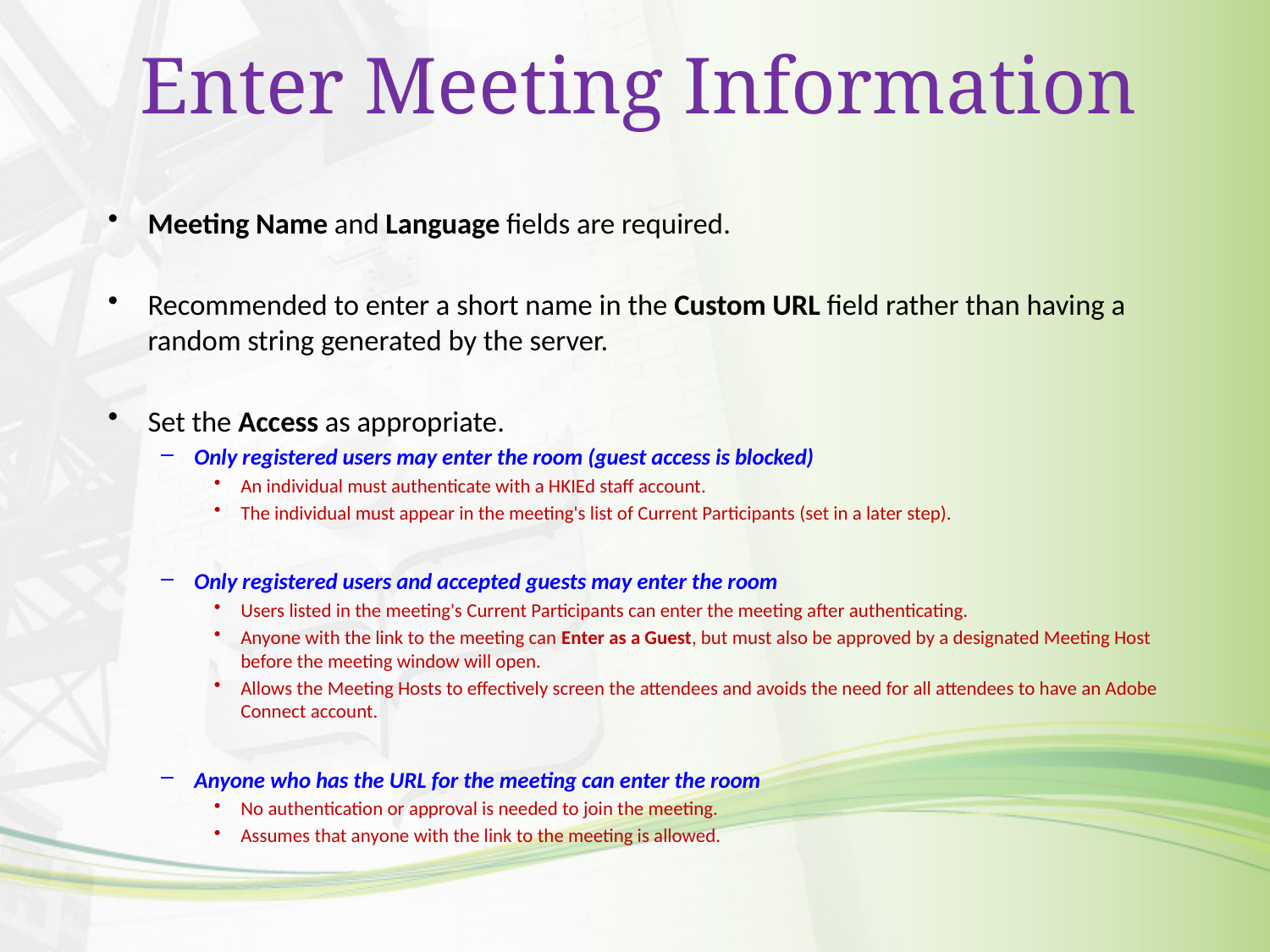

# Enter Meeting Information
Meeting Name and Language fields are required.

Recommended to enter a short name in the Custom URL field rather than having a random string generated by the server.

Set the Access as appropriate.
Only registered users may enter the room (guest access is blocked)
An individual must authenticate with a HKIEd staff account.
The individual must appear in the meeting's list of Current Participants (set in a later step).

Only registered users and accepted guests may enter the room
Users listed in the meeting's Current Participants can enter the meeting after authenticating.
Anyone with the link to the meeting can Enter as a Guest, but must also be approved by a designated Meeting Host before the meeting window will open.
Allows the Meeting Hosts to effectively screen the attendees and avoids the need for all attendees to have an Adobe Connect account.

Anyone who has the URL for the meeting can enter the room
No authentication or approval is needed to join the meeting.
Assumes that anyone with the link to the meeting is allowed.